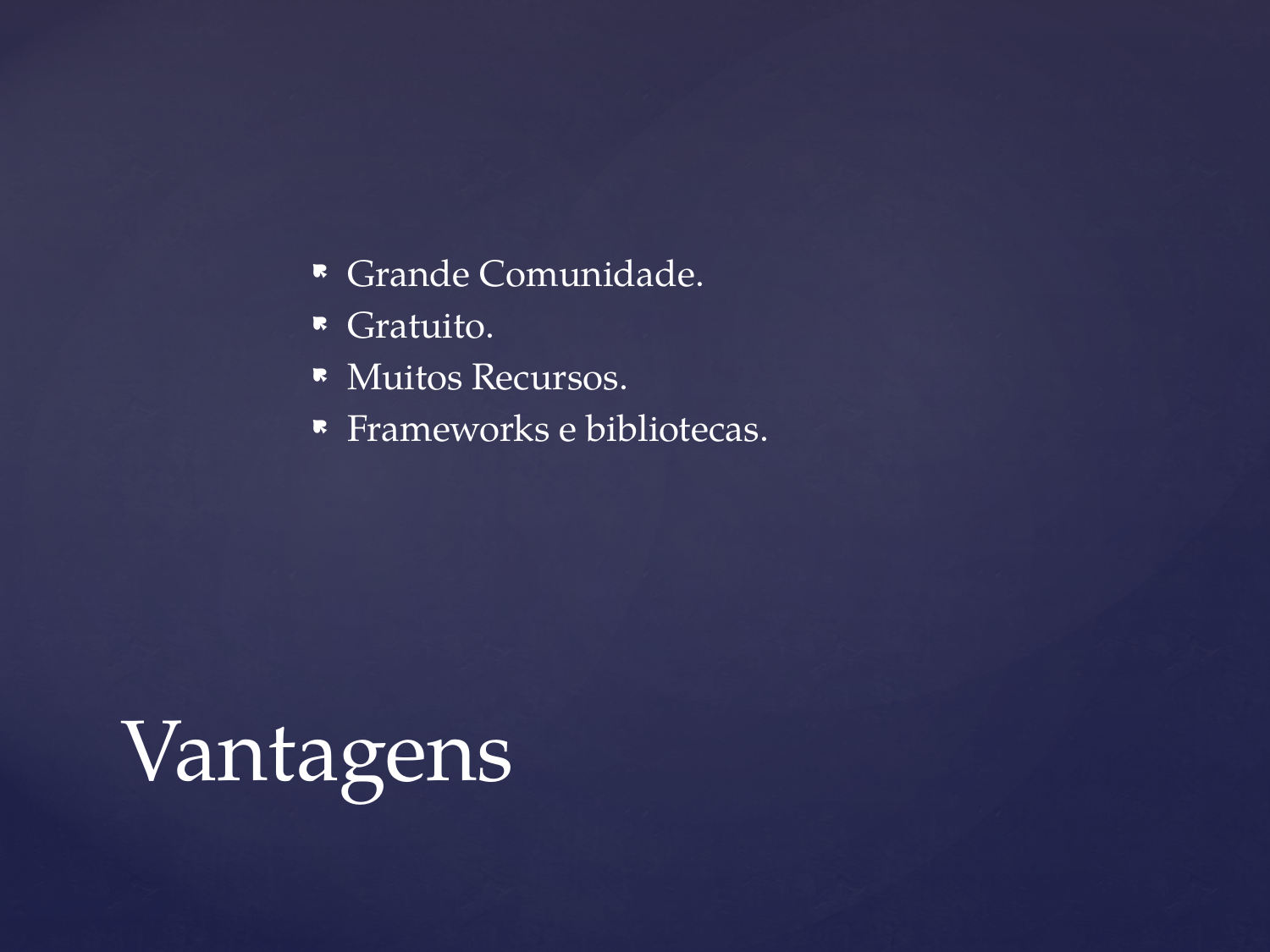

Grande Comunidade.
Gratuito.
Muitos Recursos.
Frameworks e bibliotecas.
# Vantagens